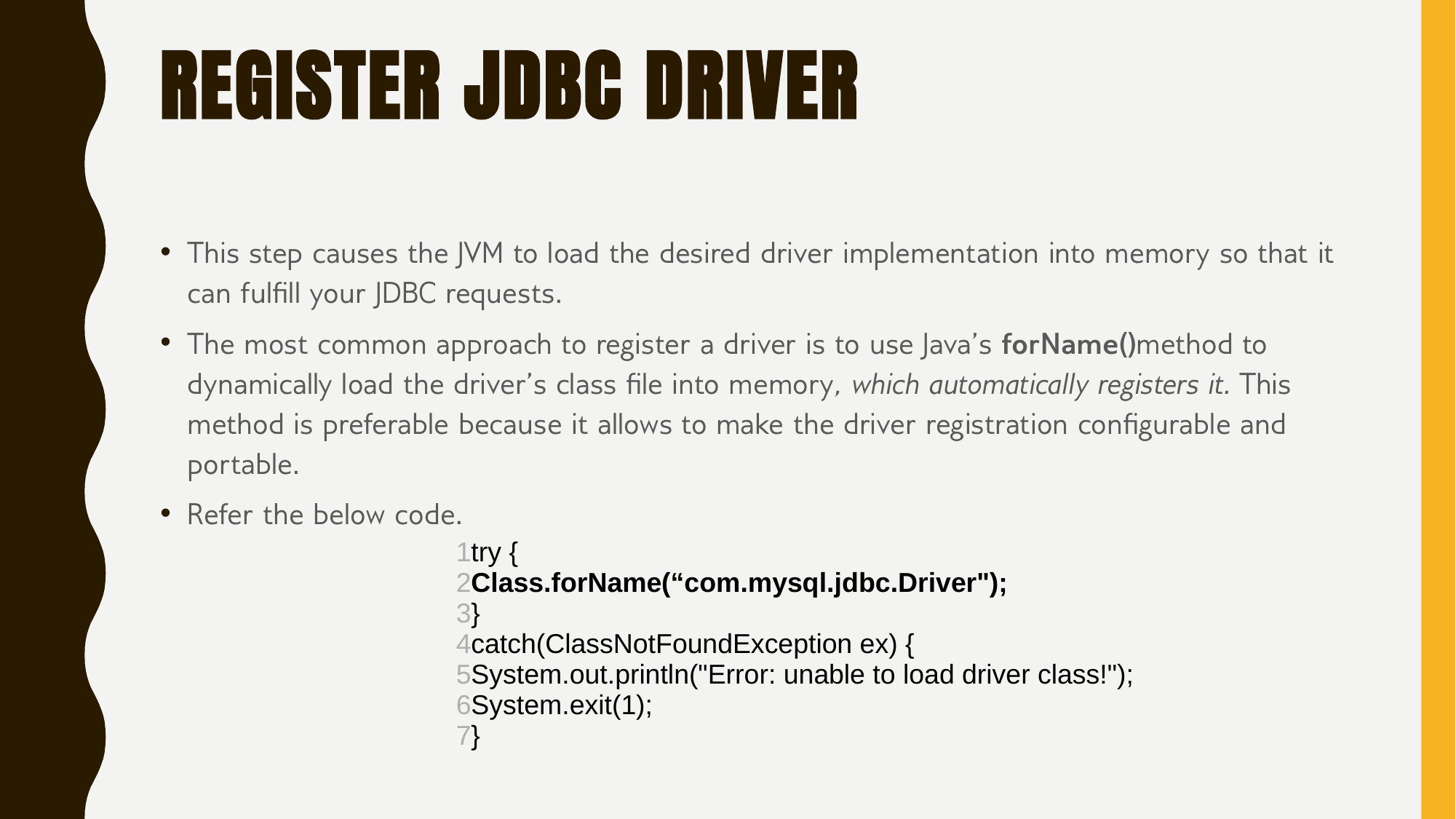

# Register JDBC Driver
This step causes the JVM to load the desired driver implementation into memory so that it can fulfill your JDBC requests.
The most common approach to register a driver is to use Java’s forName()method to dynamically load the driver’s class file into memory, which automatically registers it. This method is preferable because it allows to make the driver registration configurable and portable.
Refer the below code.

| 1 2 3 4 5 6 7 | try { Class.forName(“com.mysql.jdbc.Driver"); } catch(ClassNotFoundException ex) { System.out.println("Error: unable to load driver class!"); System.exit(1); } |
| --- | --- |